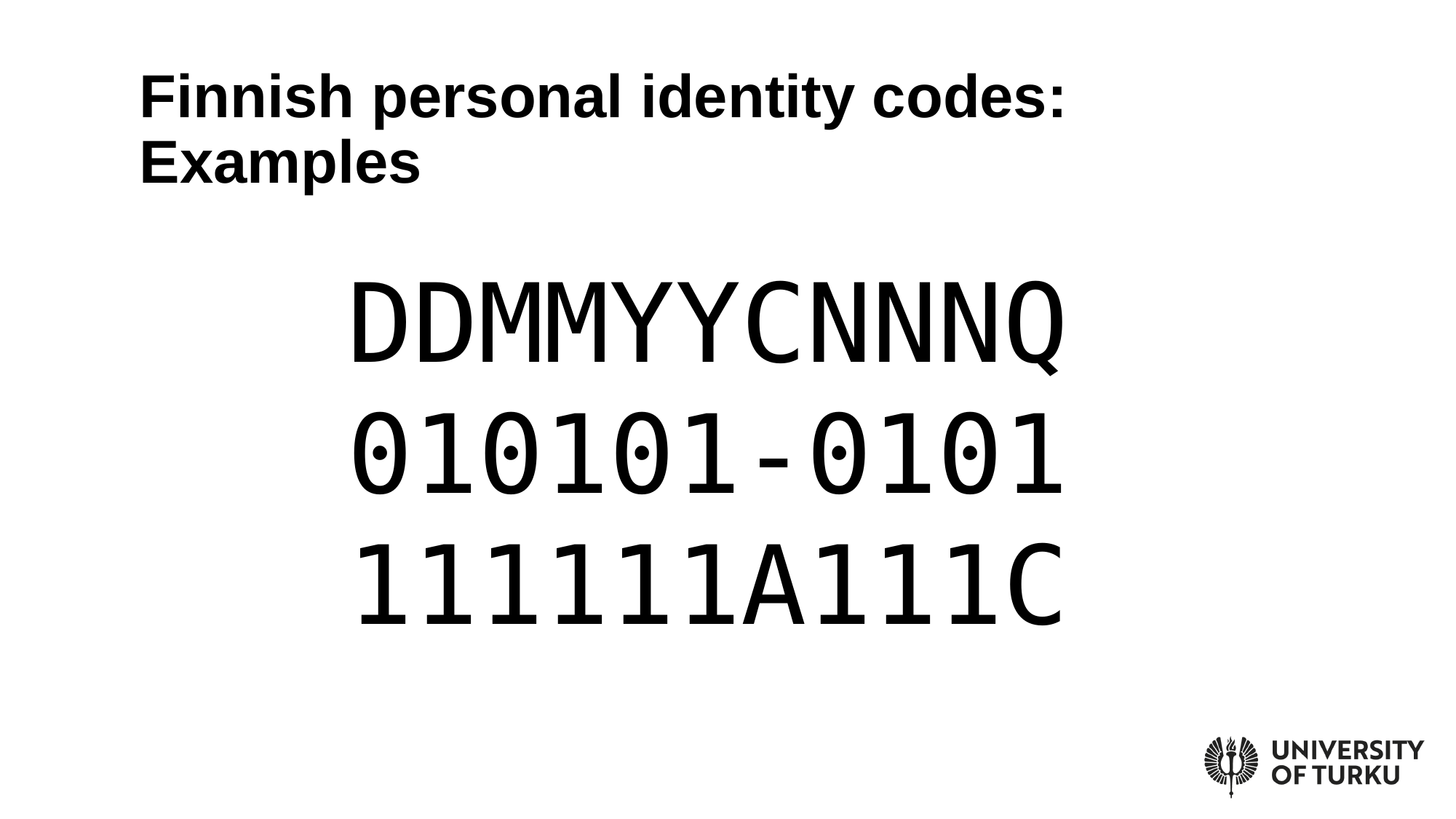

# Finnish personal identity codes: Examples
DDMMYYCNNNQ
010101-0101
111111A111C